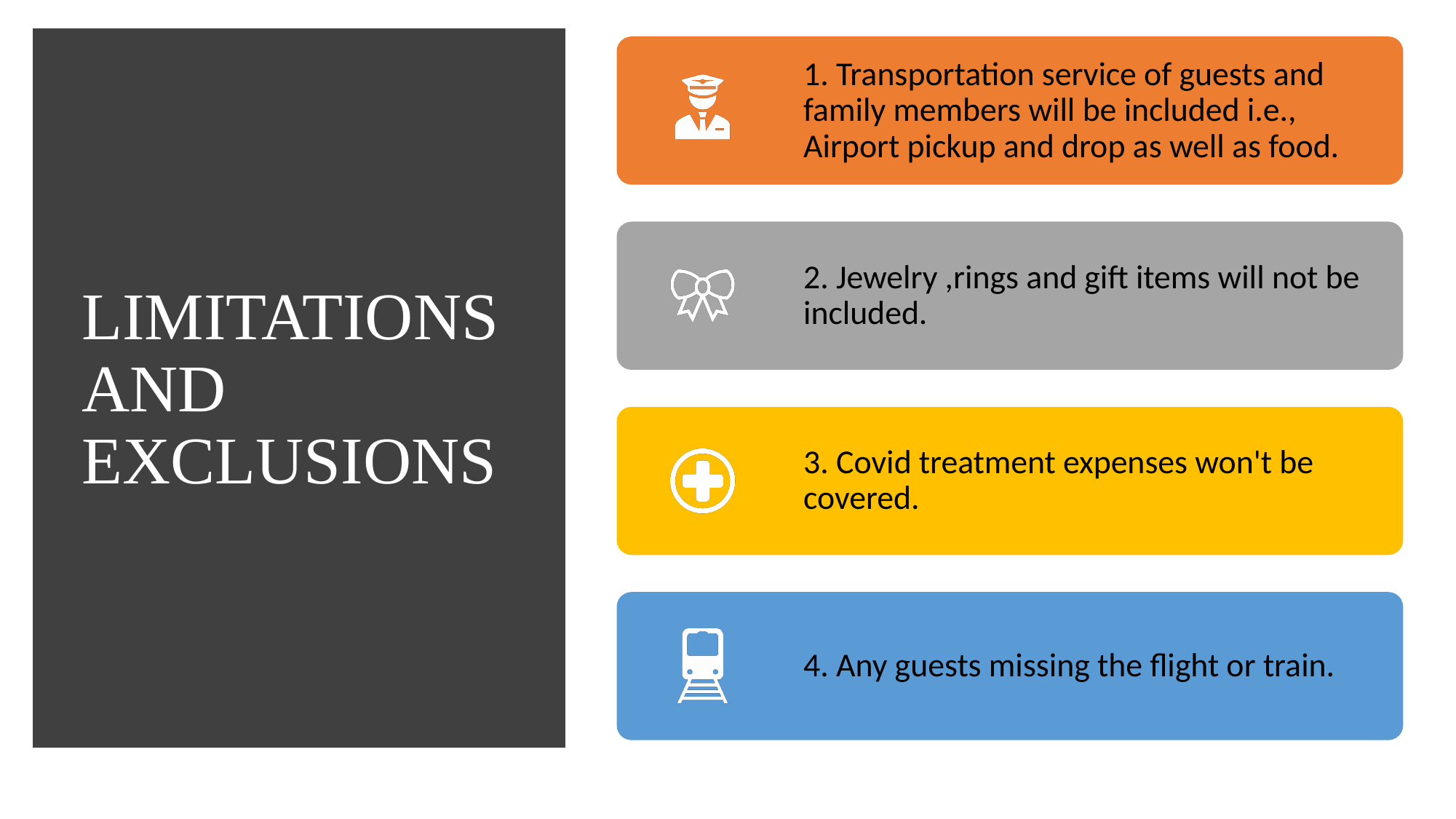

1. Transportation service of guests and family members will be included i.e., Airport pickup and drop as well as food.
2. Jewelry ,rings and gift items will not be included.
3. Covid treatment expenses won't be covered.
4. Any guests missing the flight or train.
# LIMITATIONS AND EXCLUSIONS